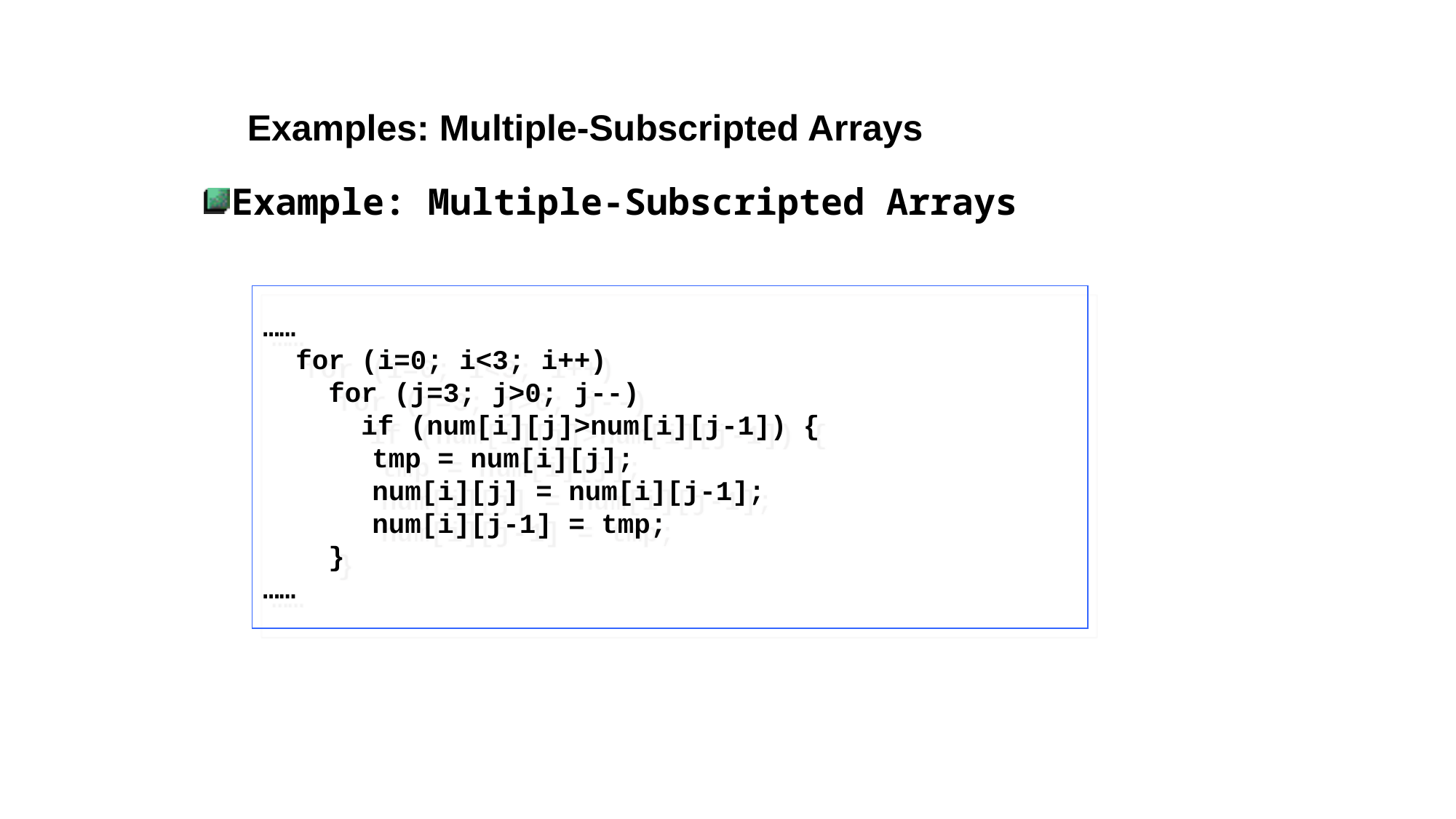

# Examples: Multiple-Subscripted Arrays
Example: Multiple-Subscripted Arrays

……
  for (i=0; i<3; i++)
    for (j=3; j>0; j--)
      if (num[i][j]>num[i][j-1]) {
	tmp = num[i][j];
	num[i][j] = num[i][j-1];
	num[i][j-1] = tmp;
    }
……